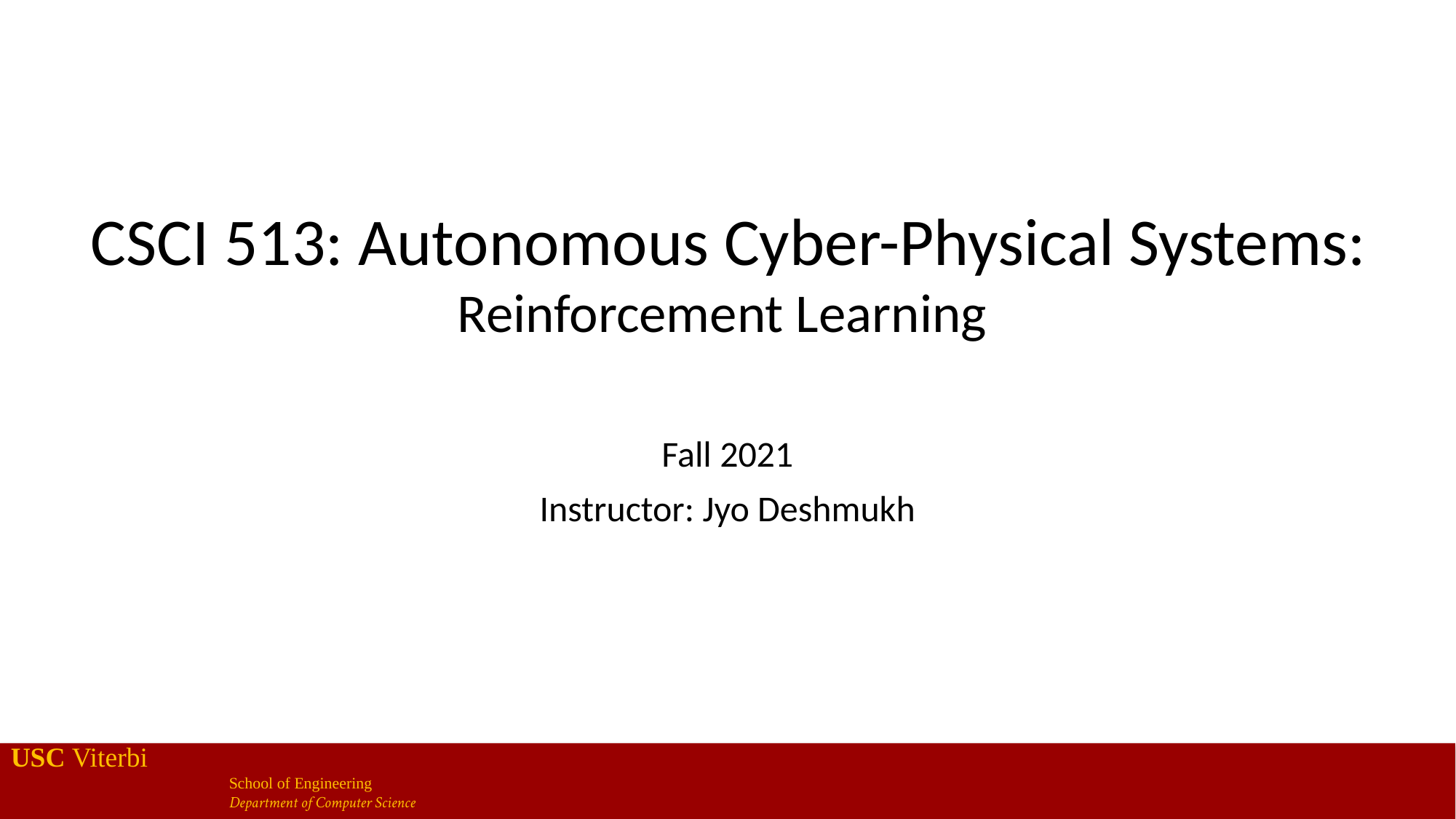

# CSCI 513: Autonomous Cyber-Physical Systems: Reinforcement Learning
Fall 2021
Instructor: Jyo Deshmukh